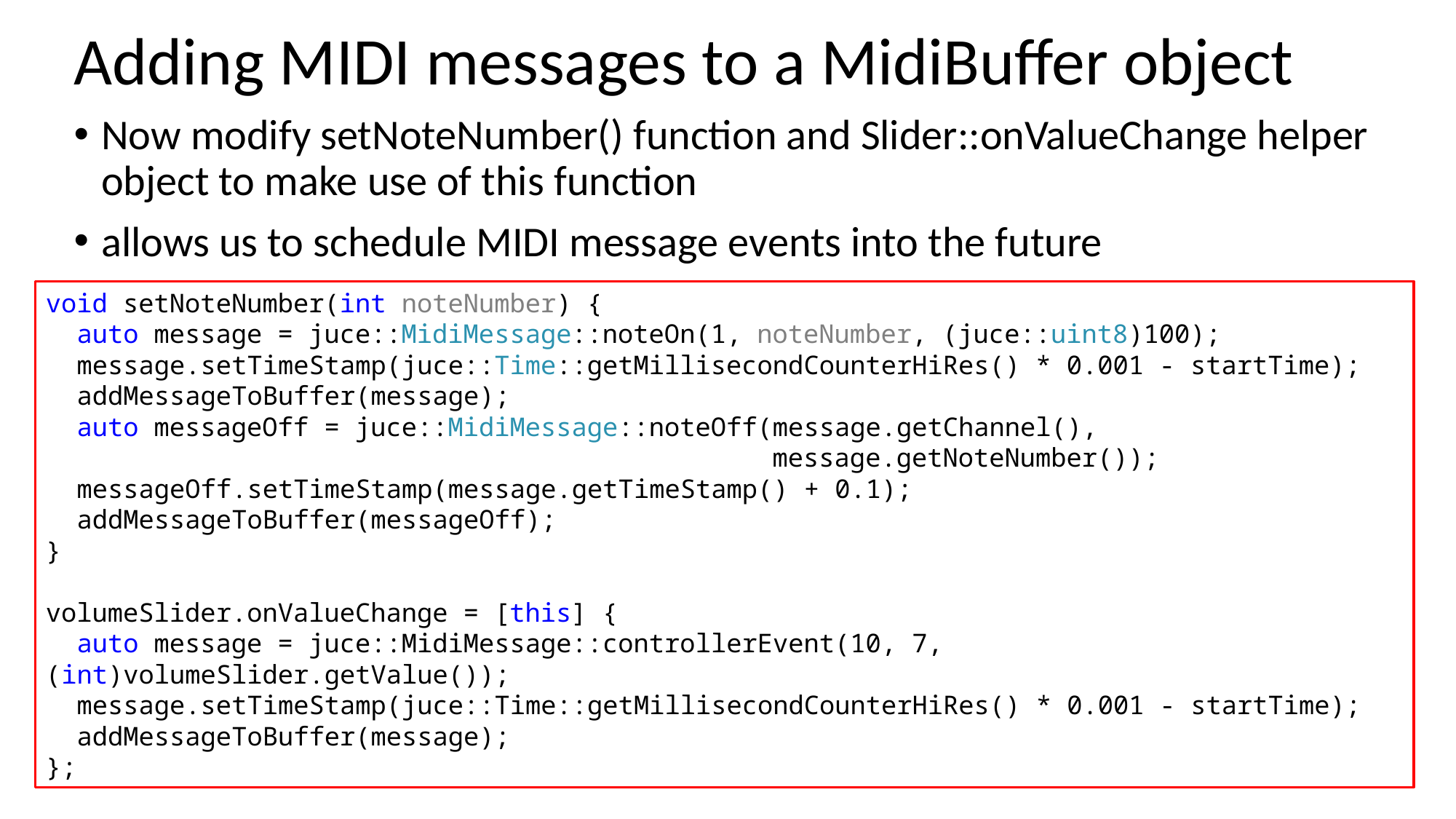

# Adding MIDI messages to a MidiBuffer object
Now modify setNoteNumber() function and Slider::onValueChange helper object to make use of this function
allows us to schedule MIDI message events into the future
void setNoteNumber(int noteNumber) {
  auto message = juce::MidiMessage::noteOn(1, noteNumber, (juce::uint8)100);
  message.setTimeStamp(juce::Time::getMillisecondCounterHiRes() * 0.001 - startTime);
  addMessageToBuffer(message);
  auto messageOff = juce::MidiMessage::noteOff(message.getChannel(),
                                               message.getNoteNumber());
  messageOff.setTimeStamp(message.getTimeStamp() + 0.1);
  addMessageToBuffer(messageOff);
}

volumeSlider.onValueChange = [this] {
  auto message = juce::MidiMessage::controllerEvent(10, 7, (int)volumeSlider.getValue());
  message.setTimeStamp(juce::Time::getMillisecondCounterHiRes() * 0.001 - startTime);
  addMessageToBuffer(message);
};